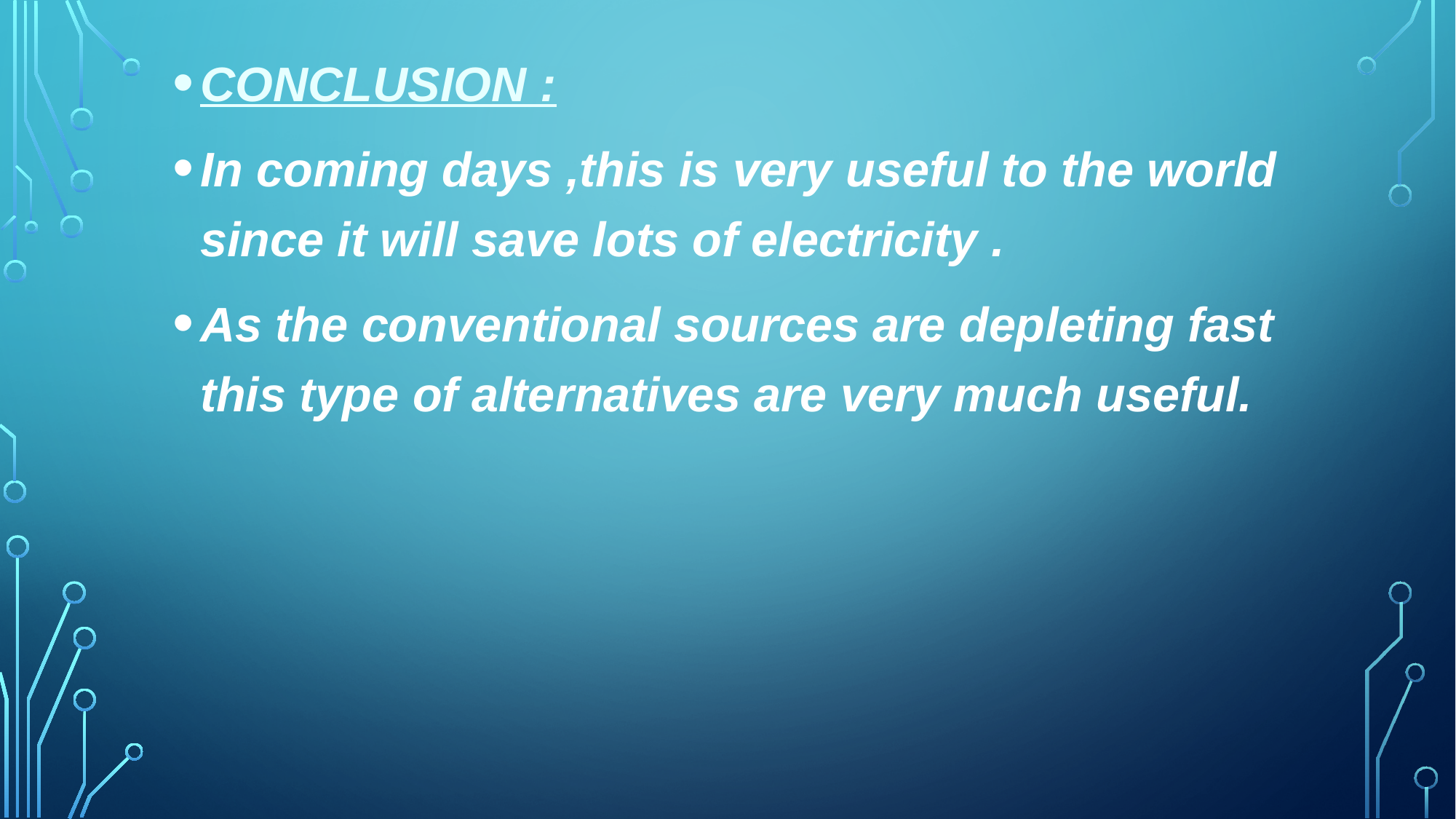

CONCLUSION :
In coming days ,this is very useful to the world since it will save lots of electricity .
As the conventional sources are depleting fast this type of alternatives are very much useful.